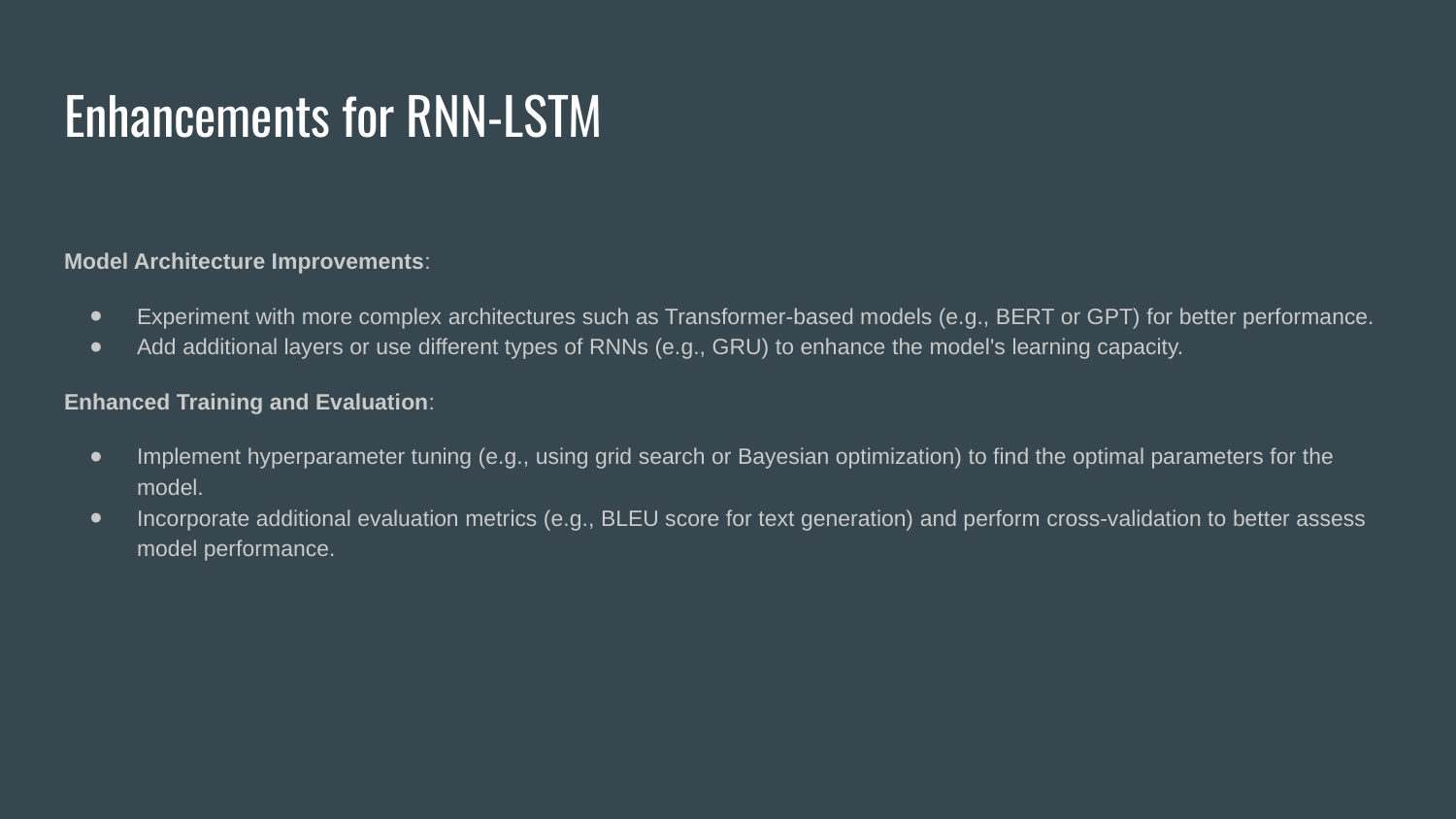

# Enhancements for RNN-LSTM

Model Architecture Improvements:
Experiment with more complex architectures such as Transformer-based models (e.g., BERT or GPT) for better performance.
Add additional layers or use different types of RNNs (e.g., GRU) to enhance the model's learning capacity.
Enhanced Training and Evaluation:
Implement hyperparameter tuning (e.g., using grid search or Bayesian optimization) to find the optimal parameters for the model.
Incorporate additional evaluation metrics (e.g., BLEU score for text generation) and perform cross-validation to better assess model performance.